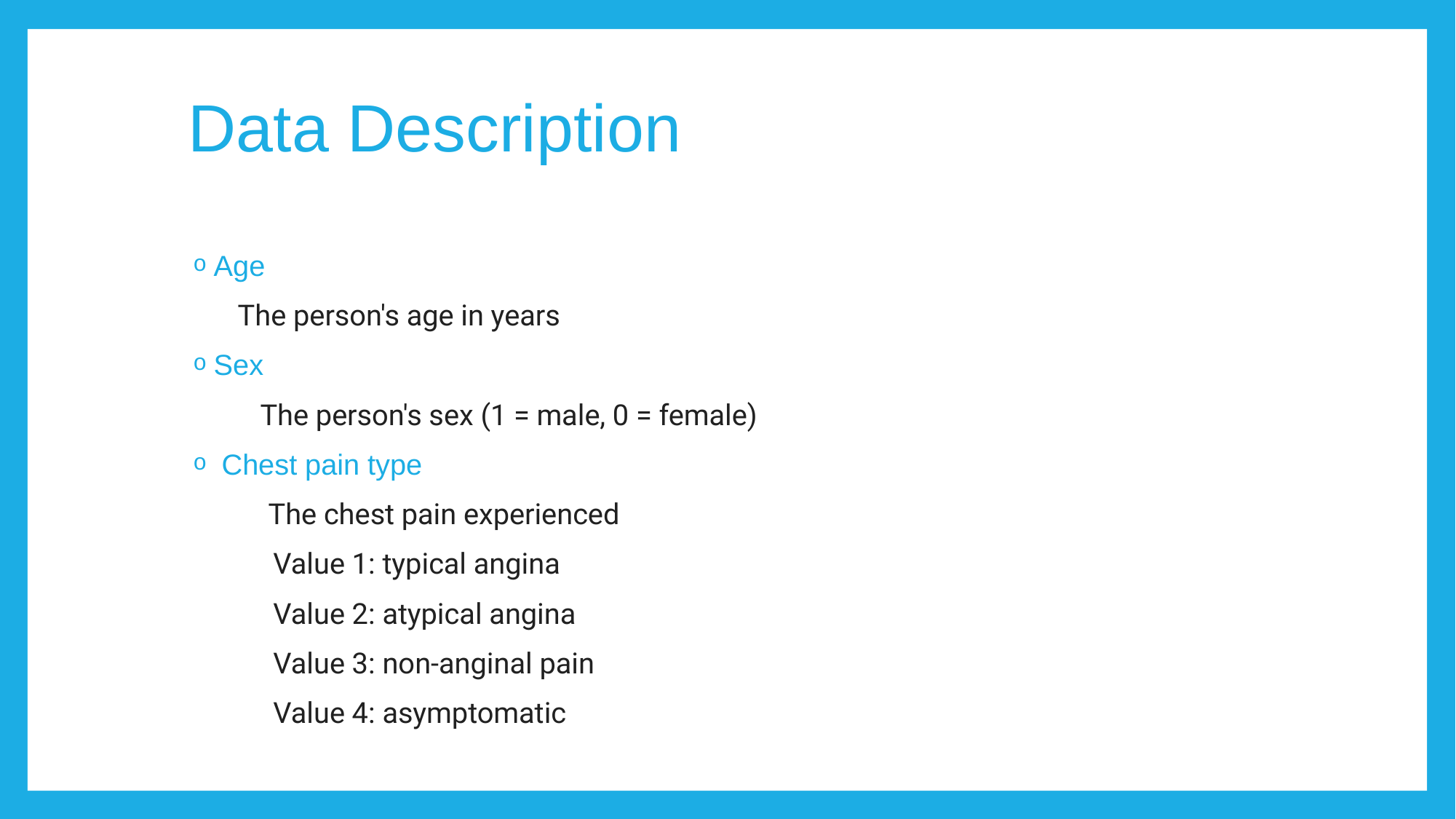

# Data Description
Age
       The person's age in years
Sex
         The person's sex (1 = male, 0 = female)
 Chest pain type
          The chest pain experienced
            Value 1: typical angina
            Value 2: atypical angina
            Value 3: non-anginal pain
            Value 4: asymptomatic